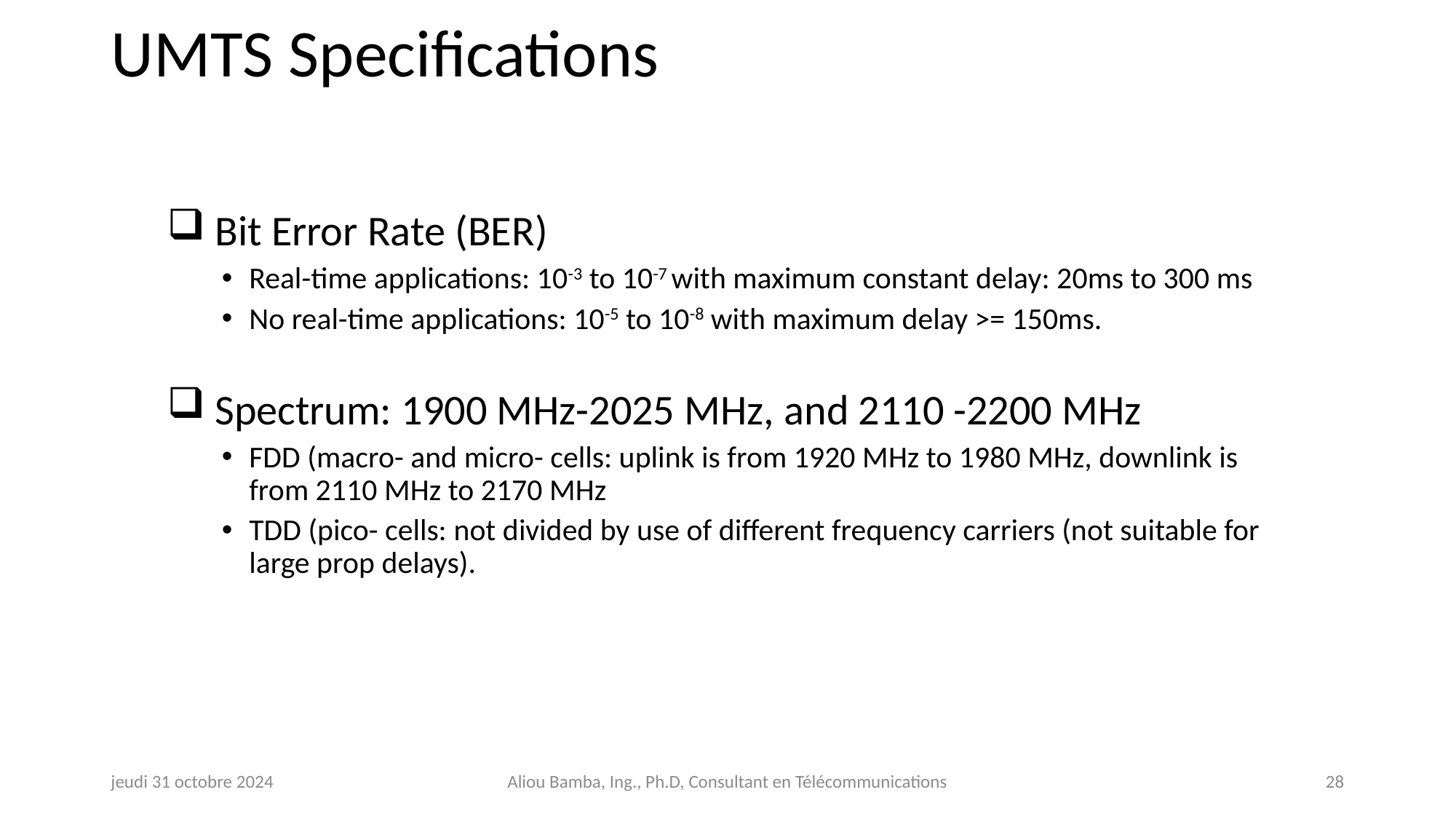

# UMTS Specifications
 Bit Error Rate (BER)
Real-time applications: 10-3 to 10-7 with maximum constant delay: 20ms to 300 ms
No real-time applications: 10-5 to 10-8 with maximum delay >= 150ms.

 Spectrum: 1900 MHz-2025 MHz, and 2110 -2200 MHz
FDD (macro- and micro- cells: uplink is from 1920 MHz to 1980 MHz, downlink is from 2110 MHz to 2170 MHz
TDD (pico- cells: not divided by use of different frequency carriers (not suitable for large prop delays).
jeudi 31 octobre 2024
Aliou Bamba, Ing., Ph.D, Consultant en Télécommunications
28